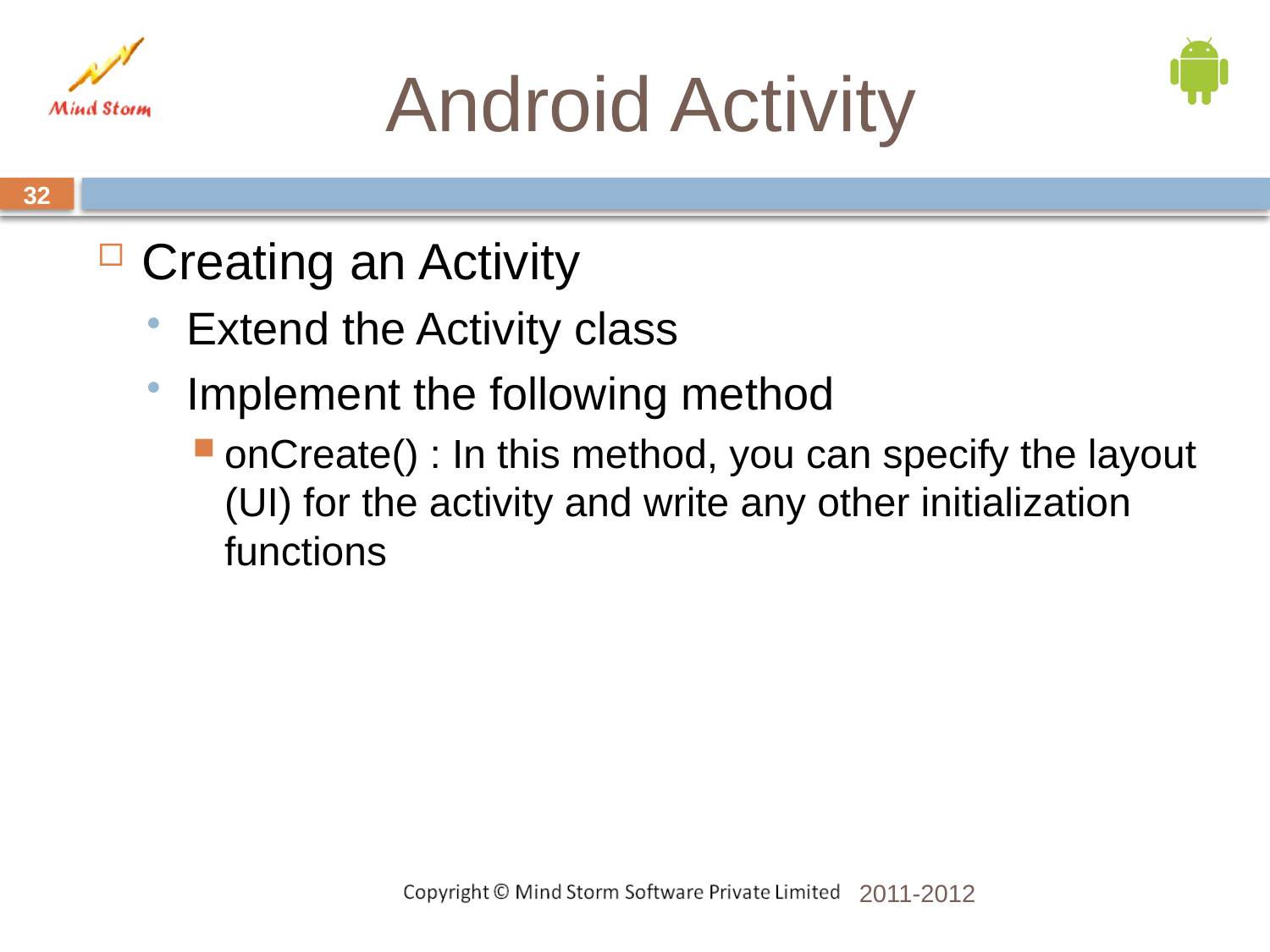

# Android Activity
32
Creating an Activity
Extend the Activity class
Implement the following method
onCreate() : In this method, you can specify the layout (UI) for the activity and write any other initialization functions
2011-2012